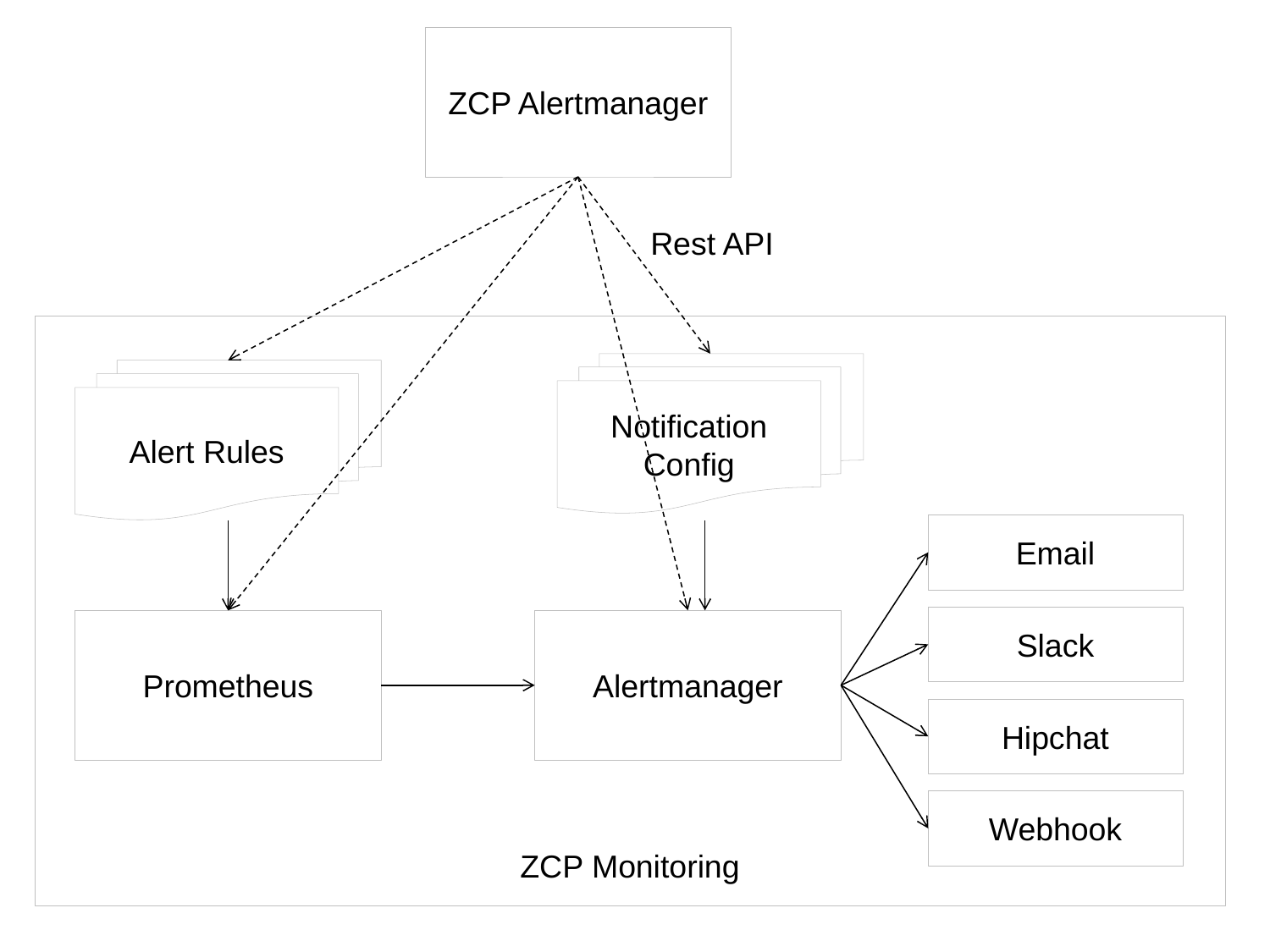

ZCP Alertmanager
Rest API

Notification Config
Alert Rules
Email
Slack
Prometheus
Alertmanager
Hipchat
Webhook
ZCP Monitoring